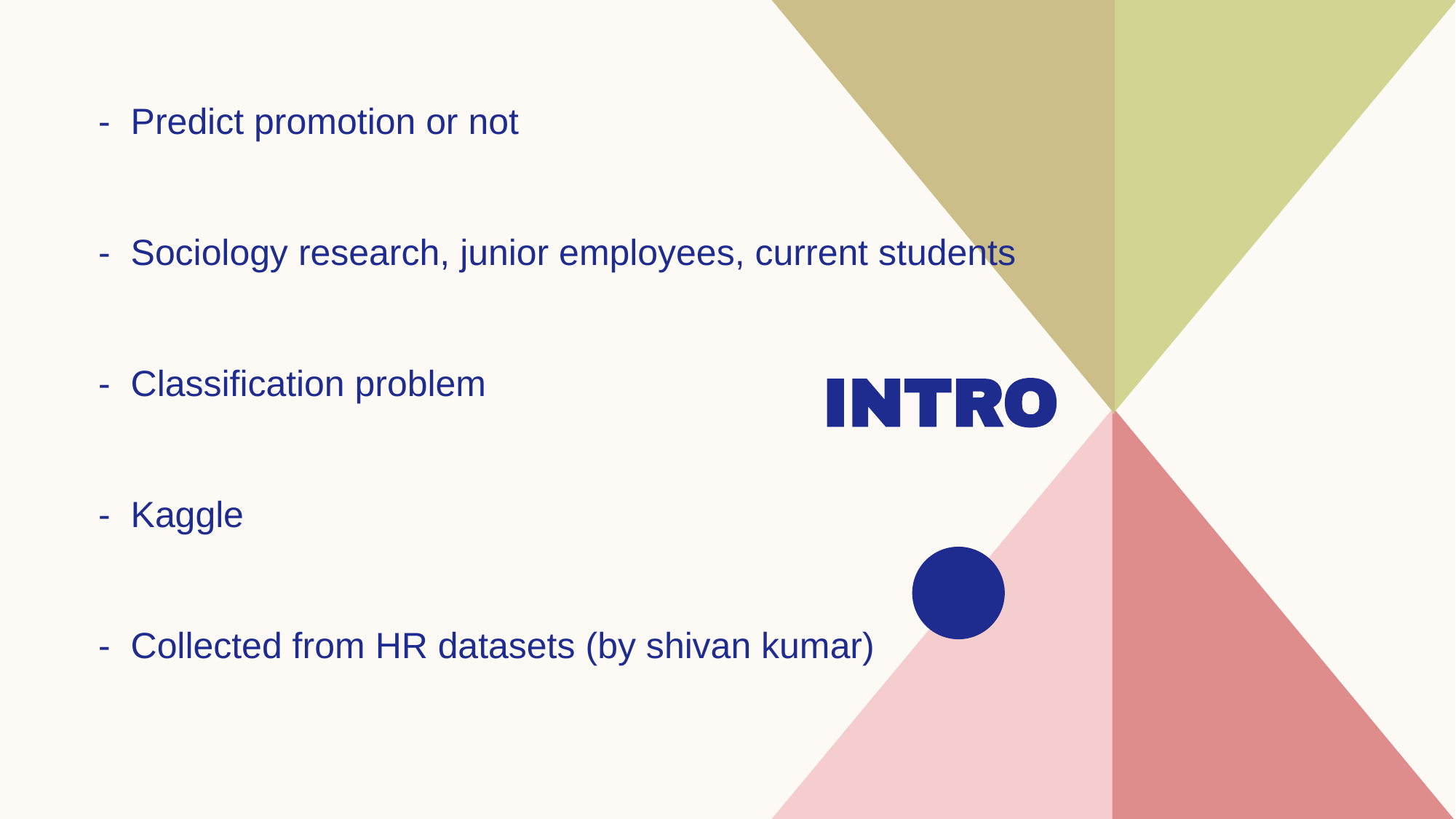

-  Predict promotion or not

-  Sociology research, junior employees, current students

-  Classification problem

-  Kaggle

-  Collected from HR datasets (by shivan kumar)

# Intro